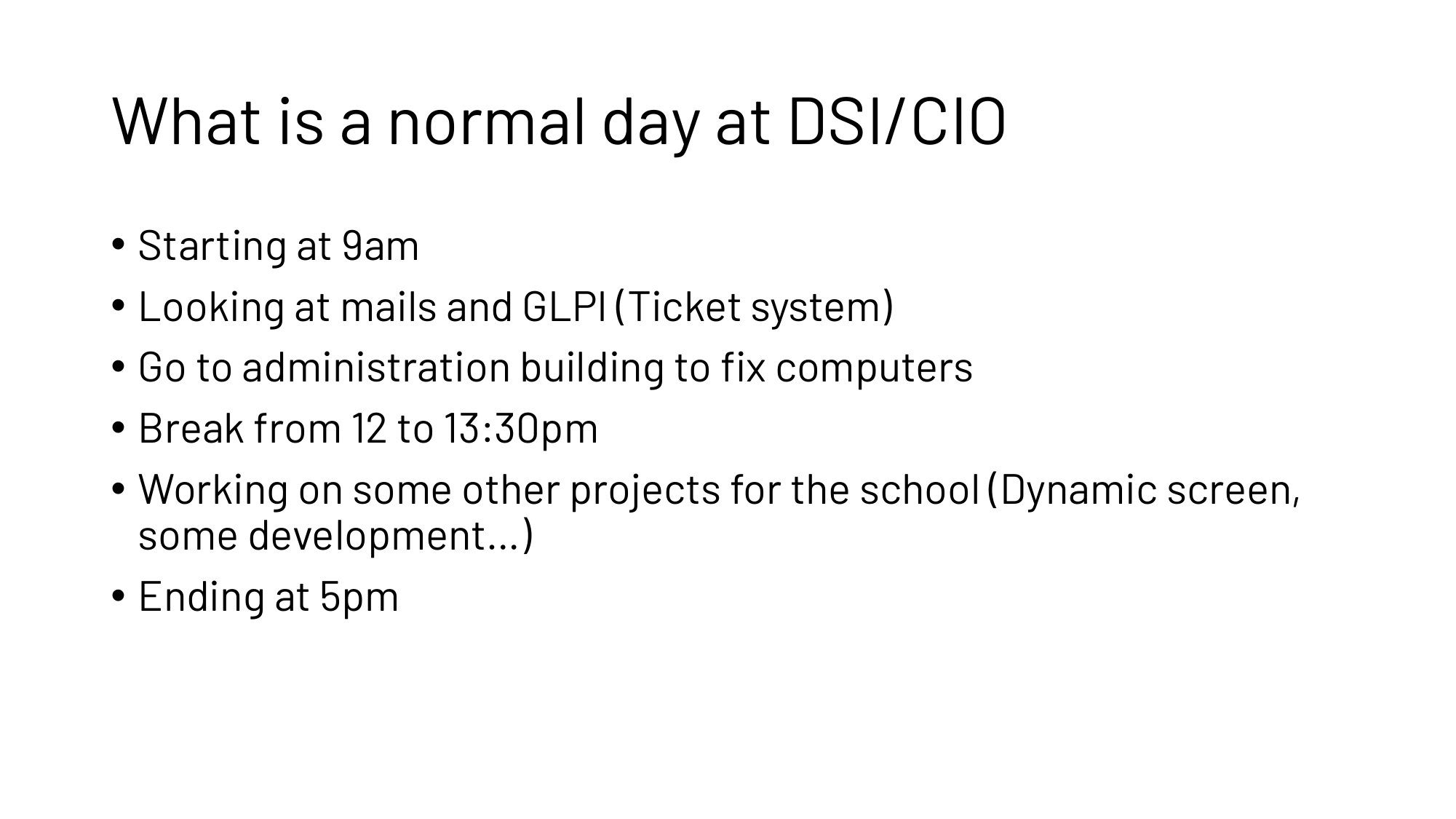

# What is a normal day at DSI/CIO
Starting at 9am
Looking at mails and GLPI (Ticket system)
Go to administration building to fix computers
Break from 12 to 13:30pm
Working on some other projects for the school (Dynamic screen, some development…)
Ending at 5pm